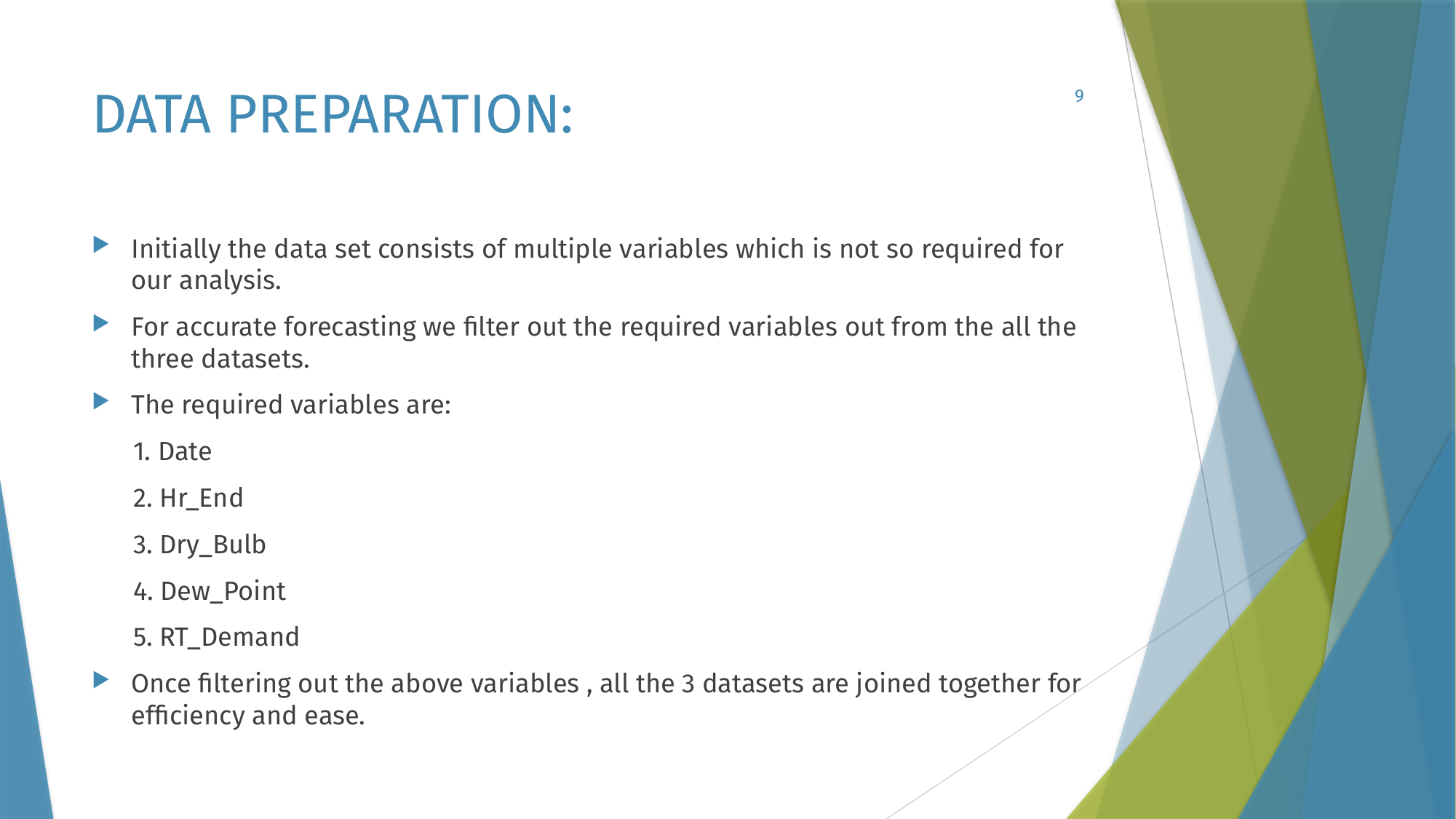

# DATA PREPARATION:
9
Initially the data set consists of multiple variables which is not so required for our analysis.
For accurate forecasting we filter out the required variables out from the all the three datasets.
The required variables are:
      1. Date
      2. Hr_End
      3. Dry_Bulb
      4. Dew_Point
      5. RT_Demand
Once filtering out the above variables , all the 3 datasets are joined together for efficiency and ease.